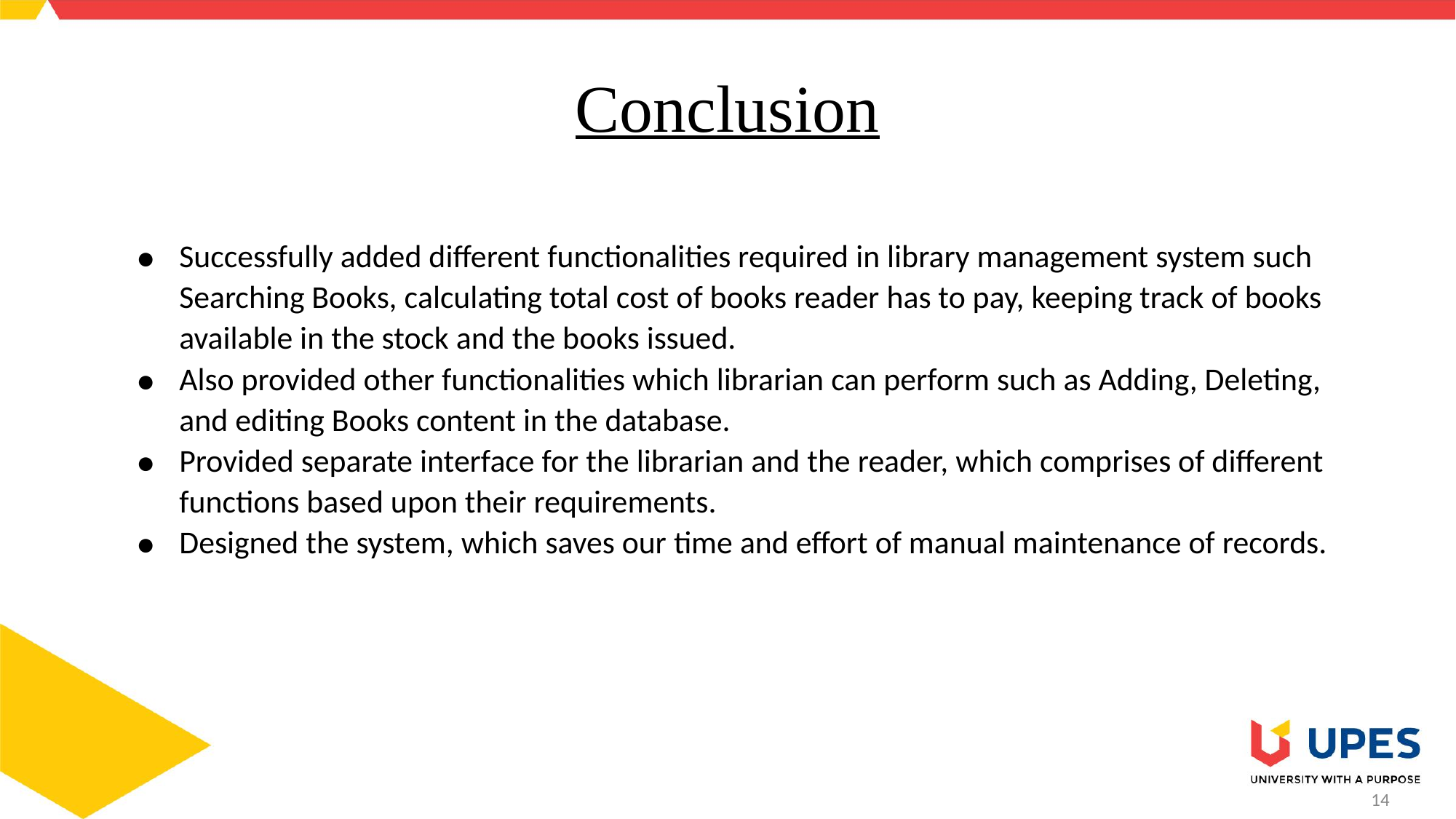

# Conclusion
Successfully added different functionalities required in library management system such Searching Books, calculating total cost of books reader has to pay, keeping track of books available in the stock and the books issued.
Also provided other functionalities which librarian can perform such as Adding, Deleting, and editing Books content in the database.
Provided separate interface for the librarian and the reader, which comprises of different functions based upon their requirements.
Designed the system, which saves our time and effort of manual maintenance of records.